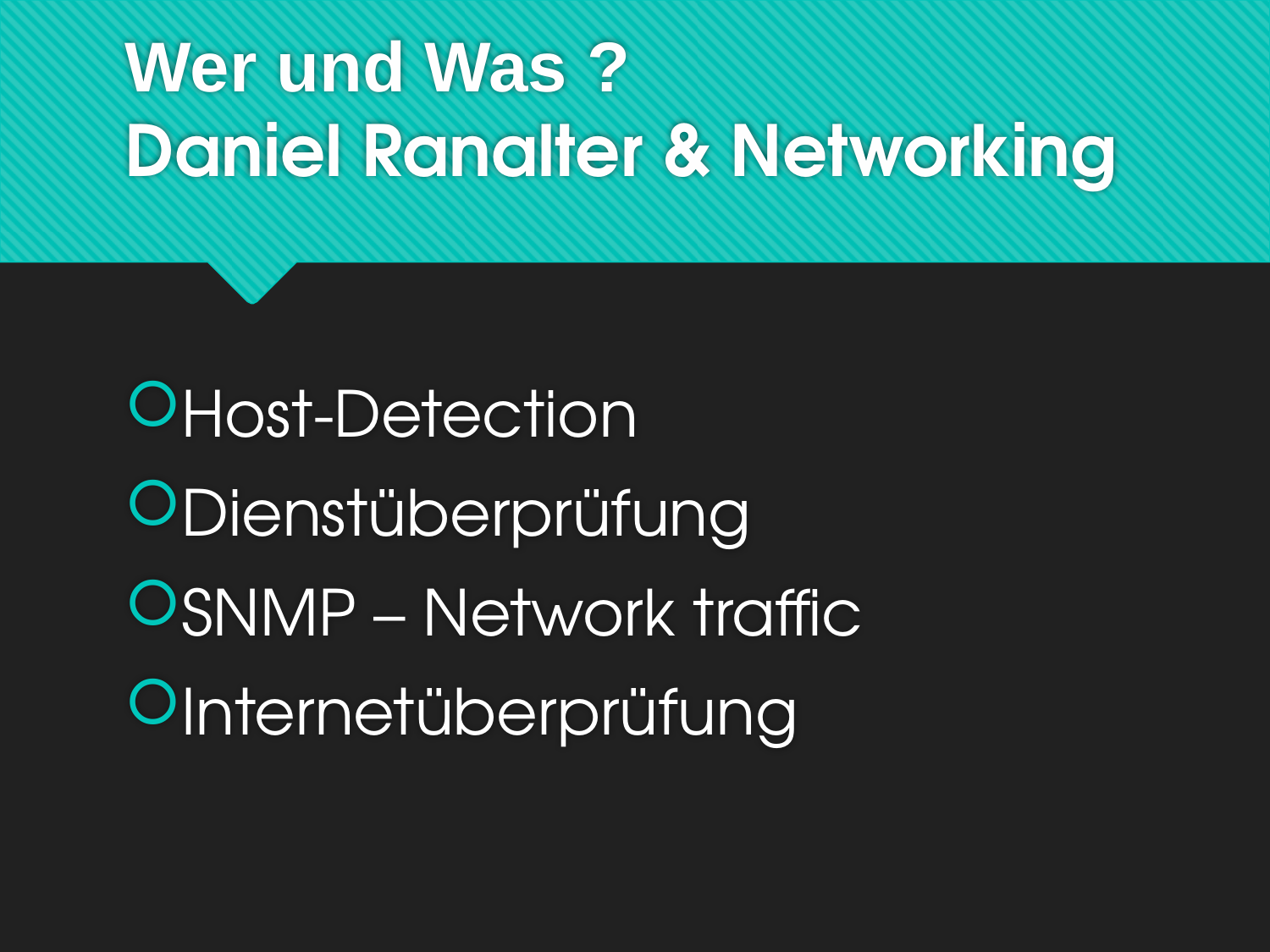

# Wer und Was ? Daniel Ranalter & Networking
Host-Detection
Dienstüberprüfung
SNMP – Network traffic
Internetüberprüfung